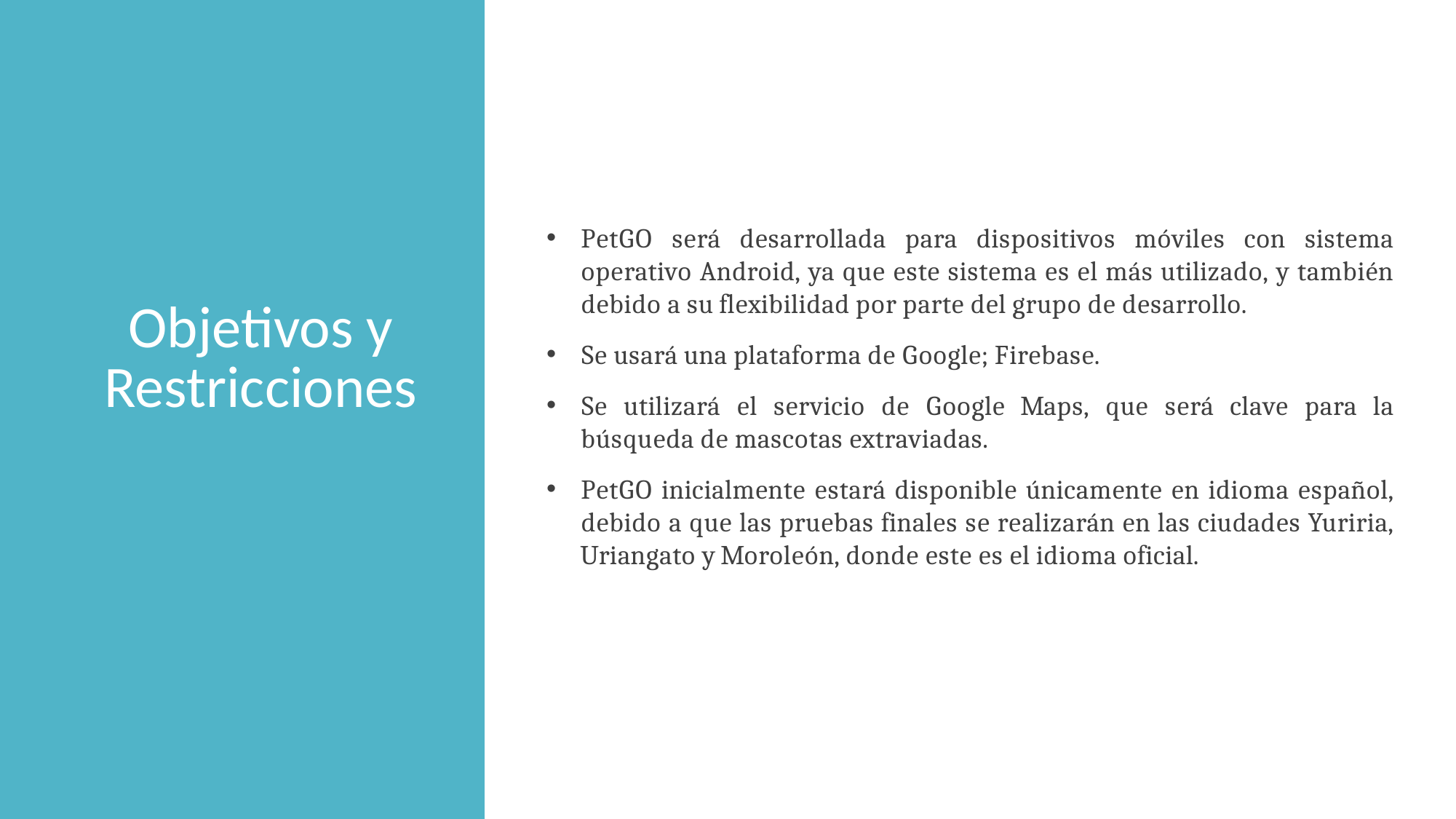

PetGO será desarrollada para dispositivos móviles con sistema operativo Android, ya que este sistema es el más utilizado, y también debido a su flexibilidad por parte del grupo de desarrollo.
Se usará una plataforma de Google; Firebase.
Se utilizará el servicio de Google Maps, que será clave para la búsqueda de mascotas extraviadas.
PetGO inicialmente estará disponible únicamente en idioma español, debido a que las pruebas finales se realizarán en las ciudades Yuriria, Uriangato y Moroleón, donde este es el idioma oficial.
Objetivos y Restricciones